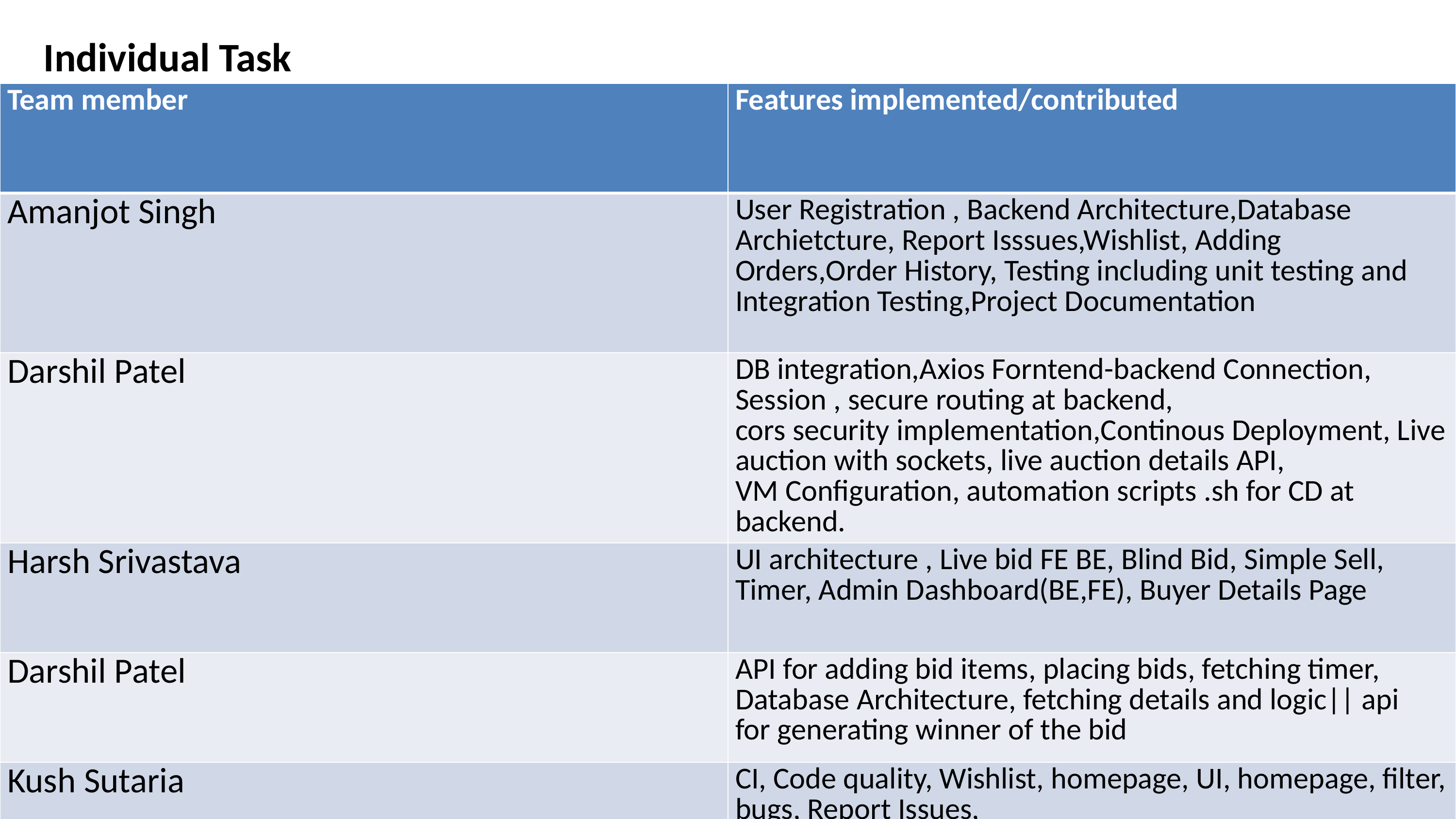

Individual Task
| Team member | Features implemented/contributed |
| --- | --- |
| Amanjot Singh | User Registration , Backend Architecture,Database Archietcture, Report Isssues,Wishlist, Adding Orders,Order History, Testing including unit testing and Integration Testing,Project Documentation |
| Darshil Patel | DB integration,Axios Forntend-backend Connection, Session , secure routing at backend, cors security implementation,Continous Deployment, Live auction with sockets, live auction details API, VM Configuration, automation scripts .sh for CD at backend. |
| Harsh Srivastava | UI architecture , Live bid FE BE, Blind Bid, Simple Sell, Timer, Admin Dashboard(BE,FE), Buyer Details Page |
| Darshil Patel | API for adding bid items, placing bids, fetching timer, Database Architecture, fetching details and logic|| api for generating winner of the bid |
| Kush Sutaria | CI, Code quality, Wishlist, homepage, UI, homepage, filter, bugs, Report Issues, Input Validation, CD gitlab handshake Admin issue details |